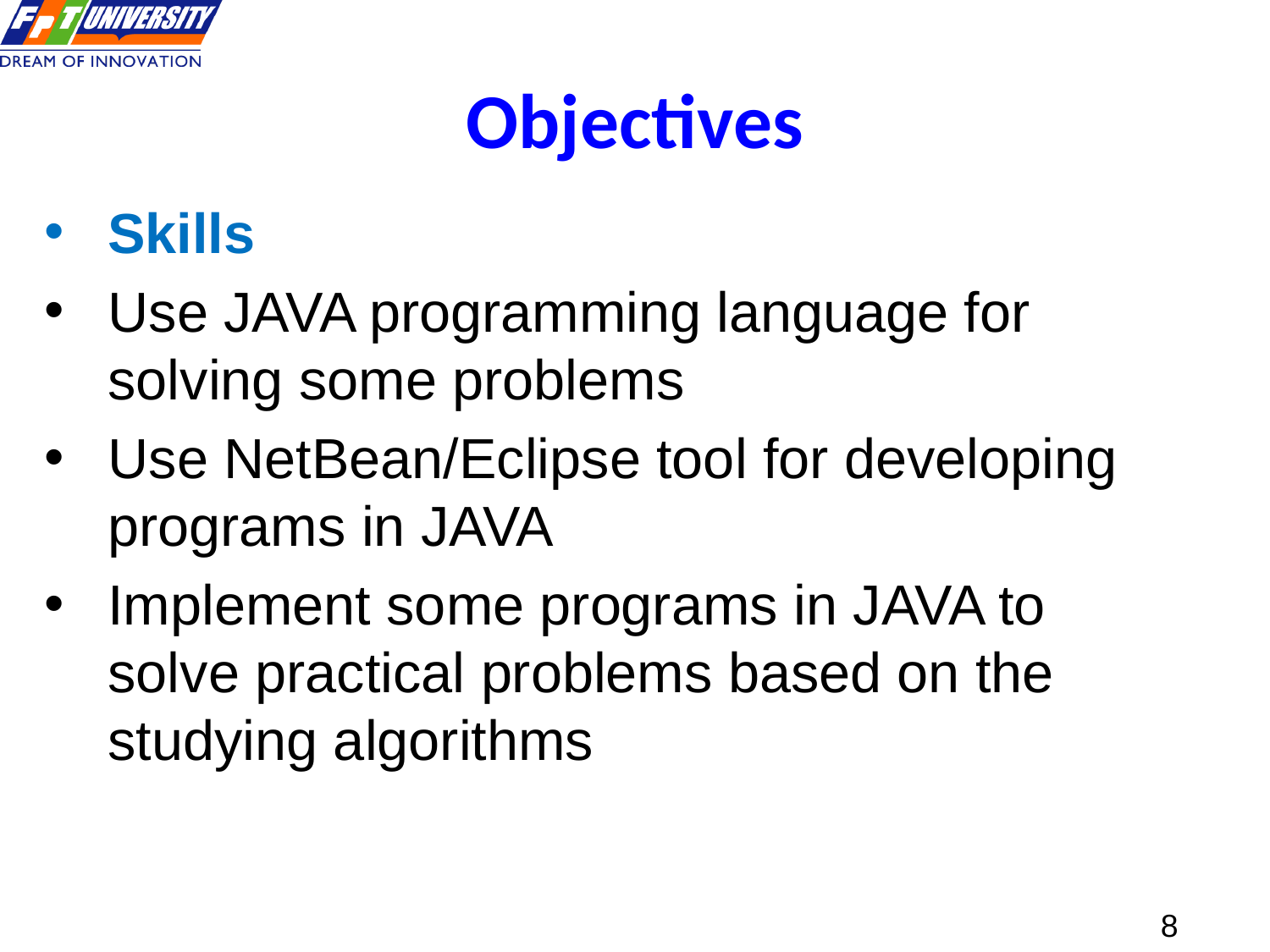

# Objectives
Skills
Use JAVA programming language for solving some problems
Use NetBean/Eclipse tool for developing programs in JAVA
Implement some programs in JAVA to solve practical problems based on the studying algorithms